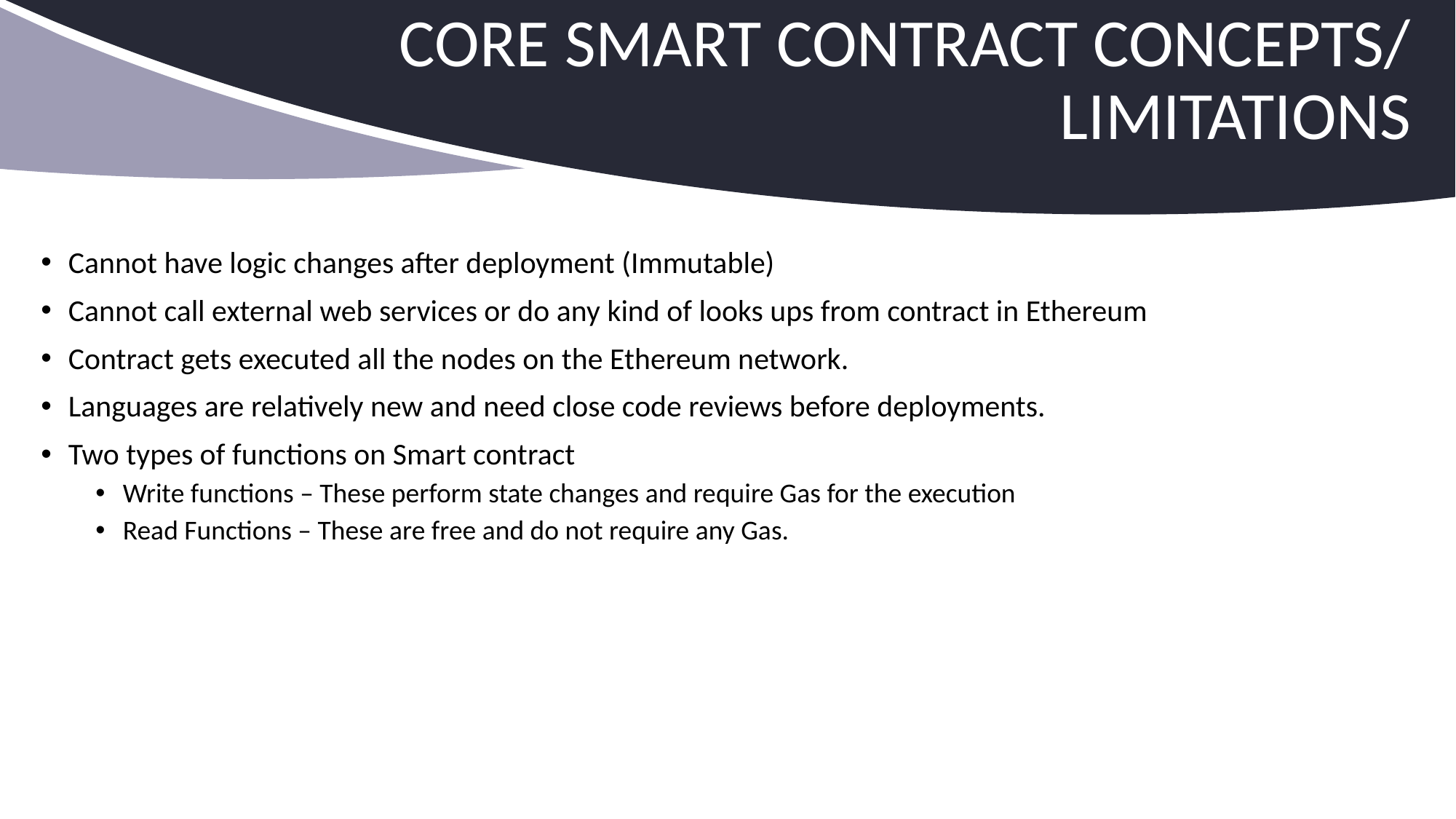

# Core Smart Contract Concepts/ Limitations
Cannot have logic changes after deployment (Immutable)
Cannot call external web services or do any kind of looks ups from contract in Ethereum
Contract gets executed all the nodes on the Ethereum network.
Languages are relatively new and need close code reviews before deployments.
Two types of functions on Smart contract
Write functions – These perform state changes and require Gas for the execution
Read Functions – These are free and do not require any Gas.